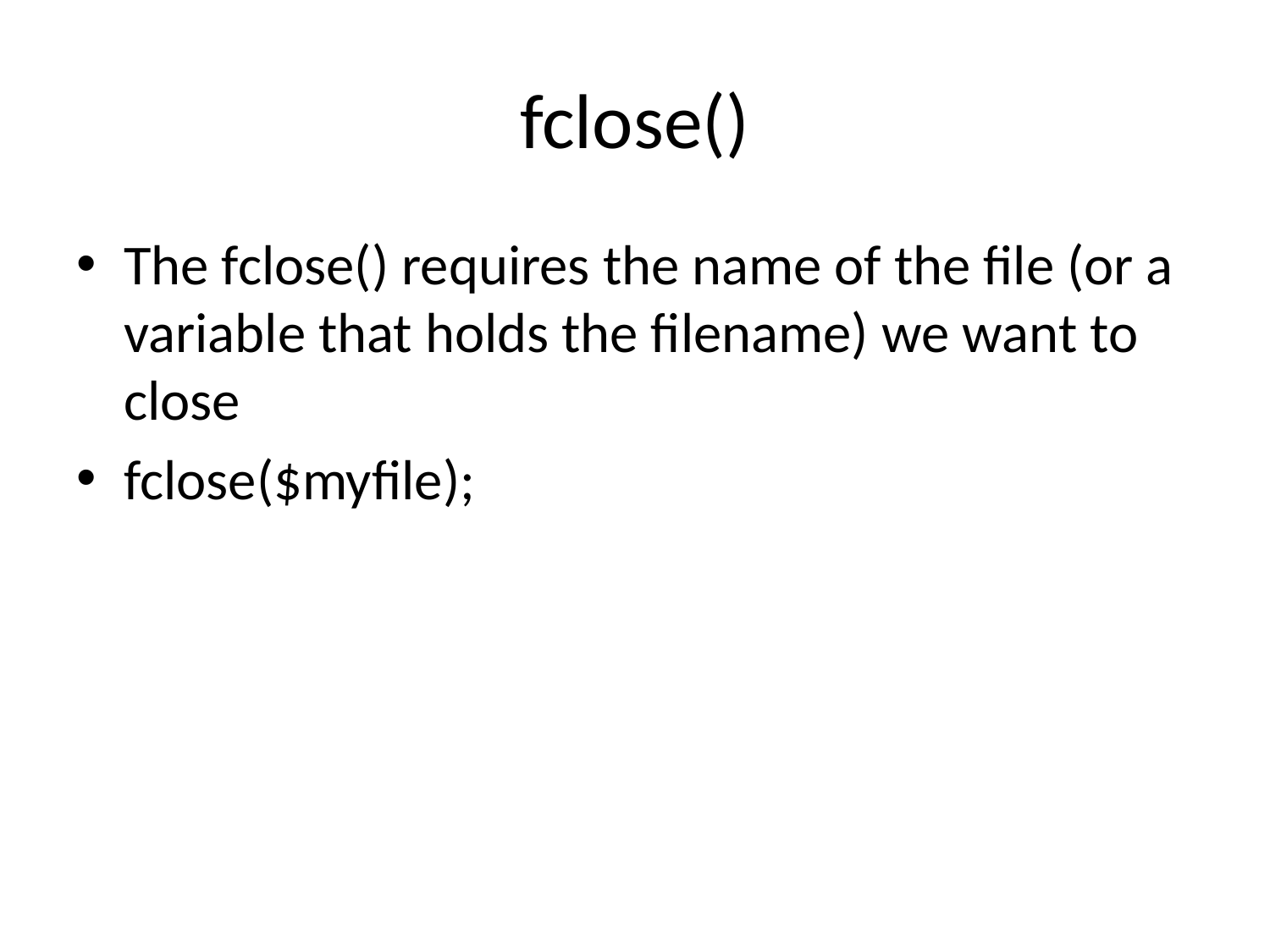

# fclose()
The fclose() requires the name of the file (or a variable that holds the filename) we want to close
fclose($myfile);